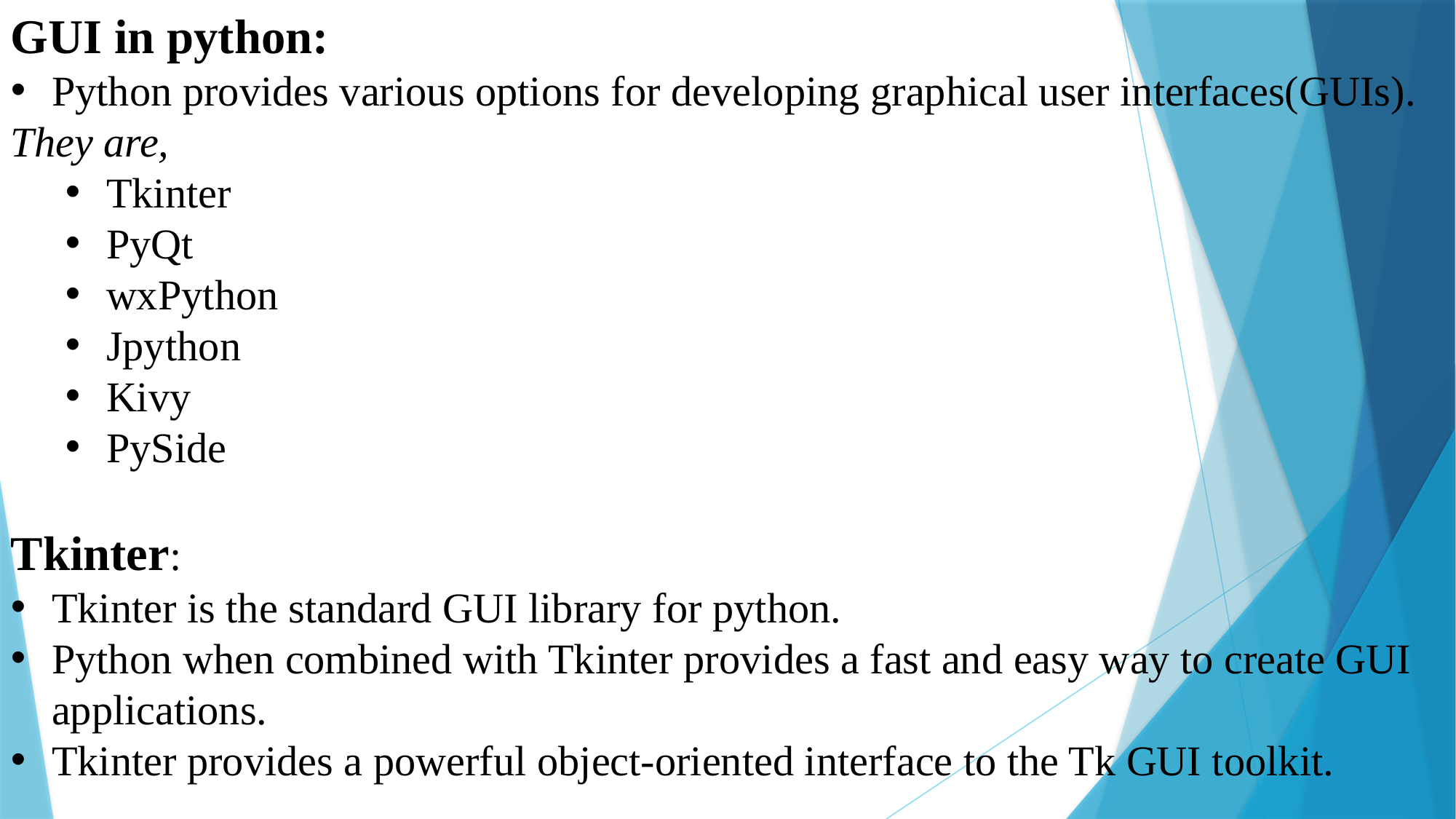

GUI in python:
Python provides various options for developing graphical user interfaces(GUIs).
They are,
Tkinter
PyQt
wxPython
Jpython
Kivy
PySide

Tkinter:
Tkinter is the standard GUI library for python.
Python when combined with Tkinter provides a fast and easy way to create GUI applications.
Tkinter provides a powerful object-oriented interface to the Tk GUI toolkit.